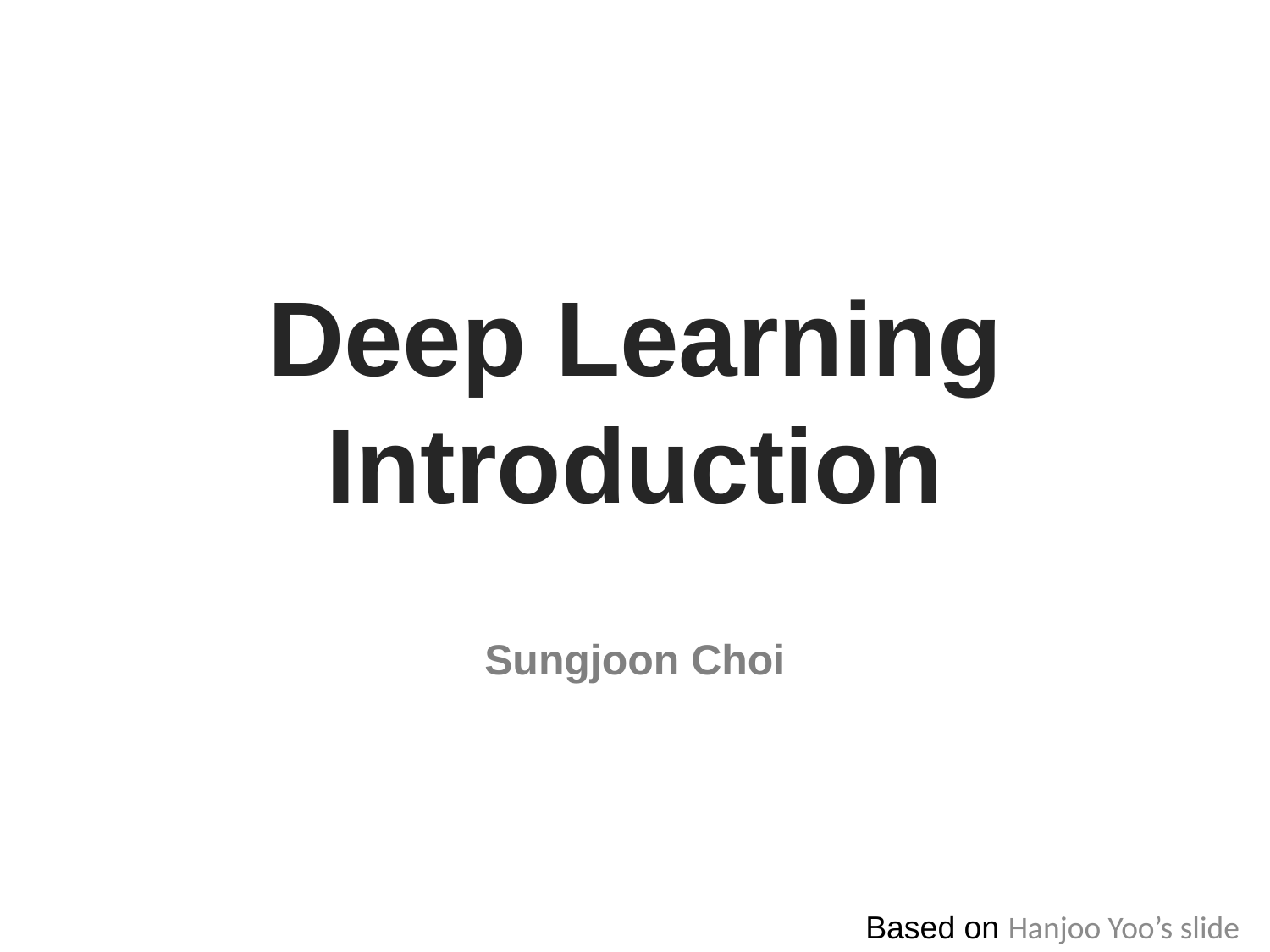

Deep Learning Introduction
Sungjoon Choi
Based on Hanjoo Yoo’s slide